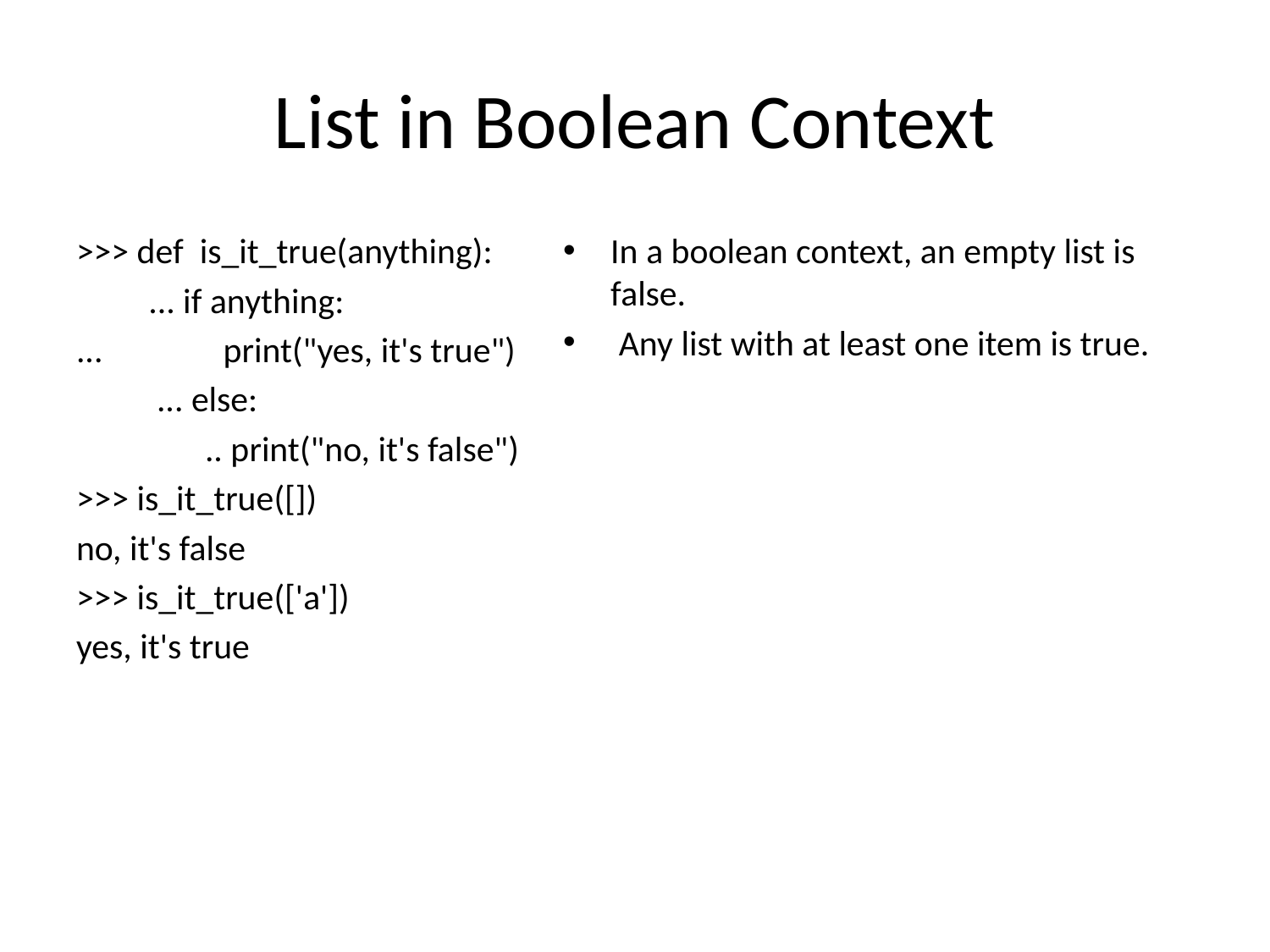

# List in Boolean Context
>>> def  is_it_true(anything):
         ... if anything:
...               print("yes, it's true")
          ... else:
                .. print("no, it's false")
>>> is_it_true([])
no, it's false
>>> is_it_true(['a'])
yes, it's true
In a boolean context, an empty list is false.
 Any list with at least one item is true.